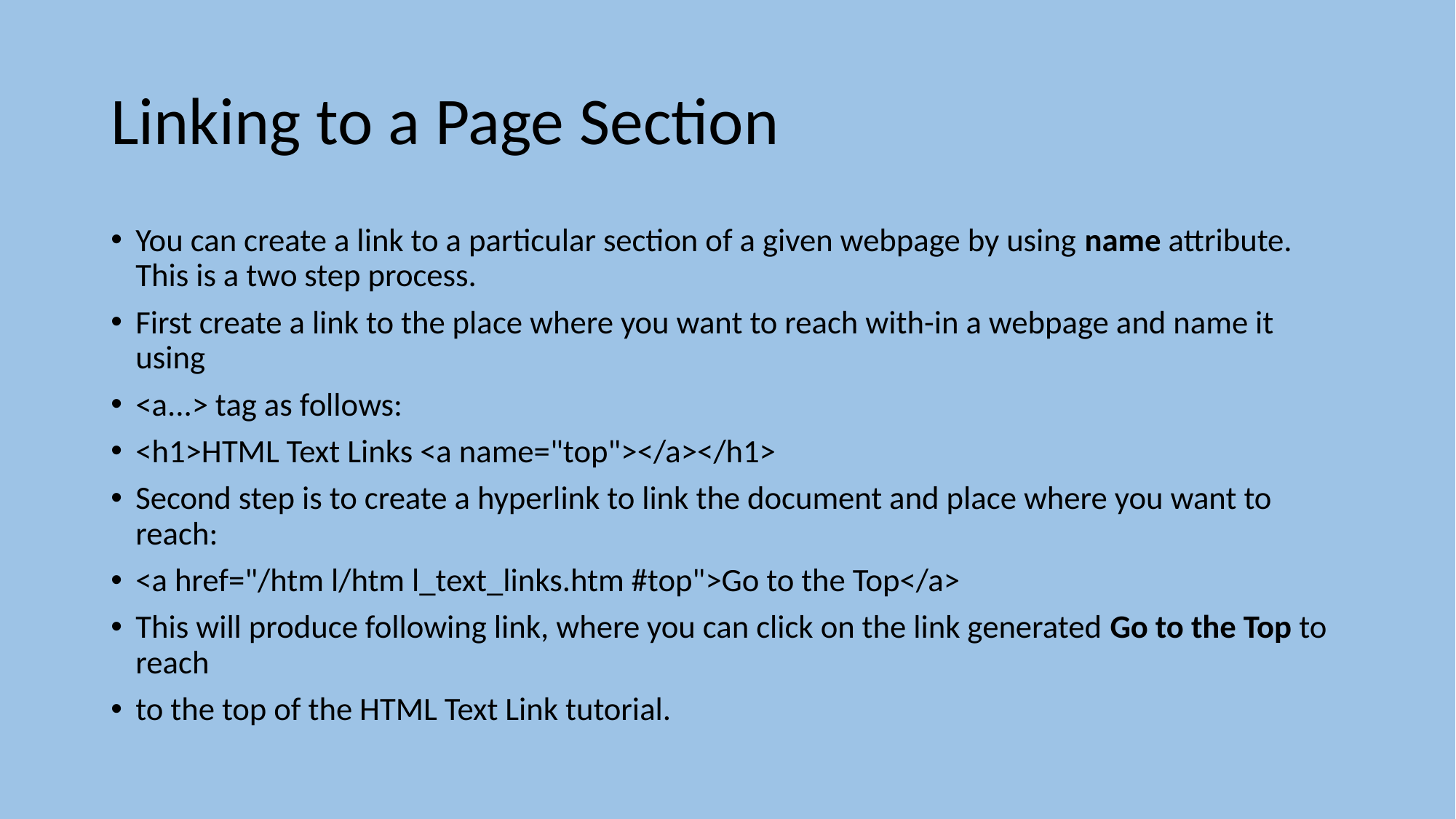

# Linking to a Page Section
You can create a link to a particular section of a given webpage by using name attribute. This is a two step process.
First create a link to the place where you want to reach with-in a webpage and name it using
<a...> tag as follows:
<h1>HTML Text Links <a name="top"></a></h1>
Second step is to create a hyperlink to link the document and place where you want to reach:
<a href="/htm l/htm l_text_links.htm #top">Go to the Top</a>
This will produce following link, where you can click on the link generated Go to the Top to reach
to the top of the HTML Text Link tutorial.